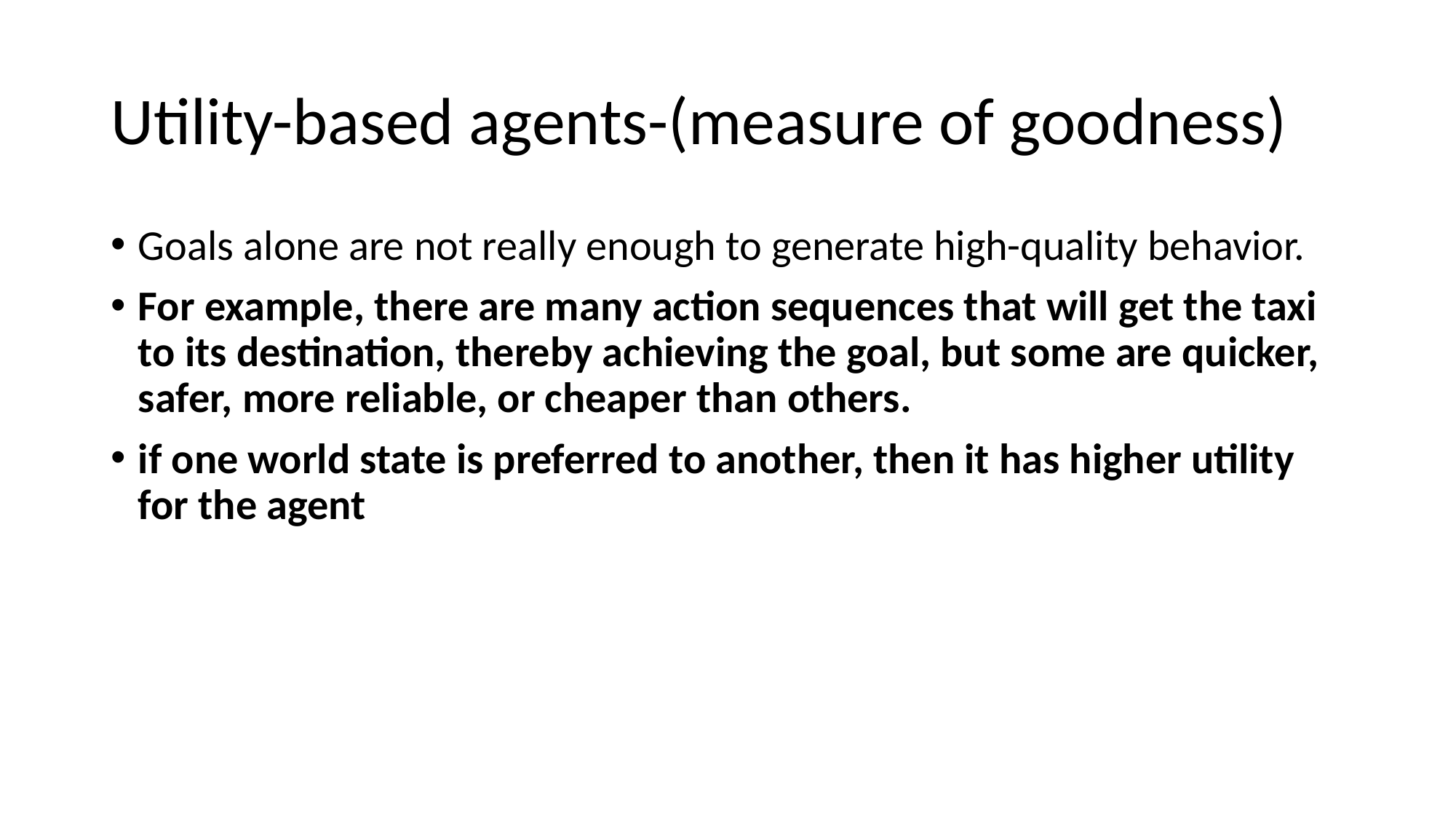

# Utility-based agents-(measure of goodness)
Goals alone are not really enough to generate high-quality behavior.
For example, there are many action sequences that will get the taxi to its destination, thereby achieving the goal, but some are quicker, safer, more reliable, or cheaper than others.
if one world state is preferred to another, then it has higher utility for the agent